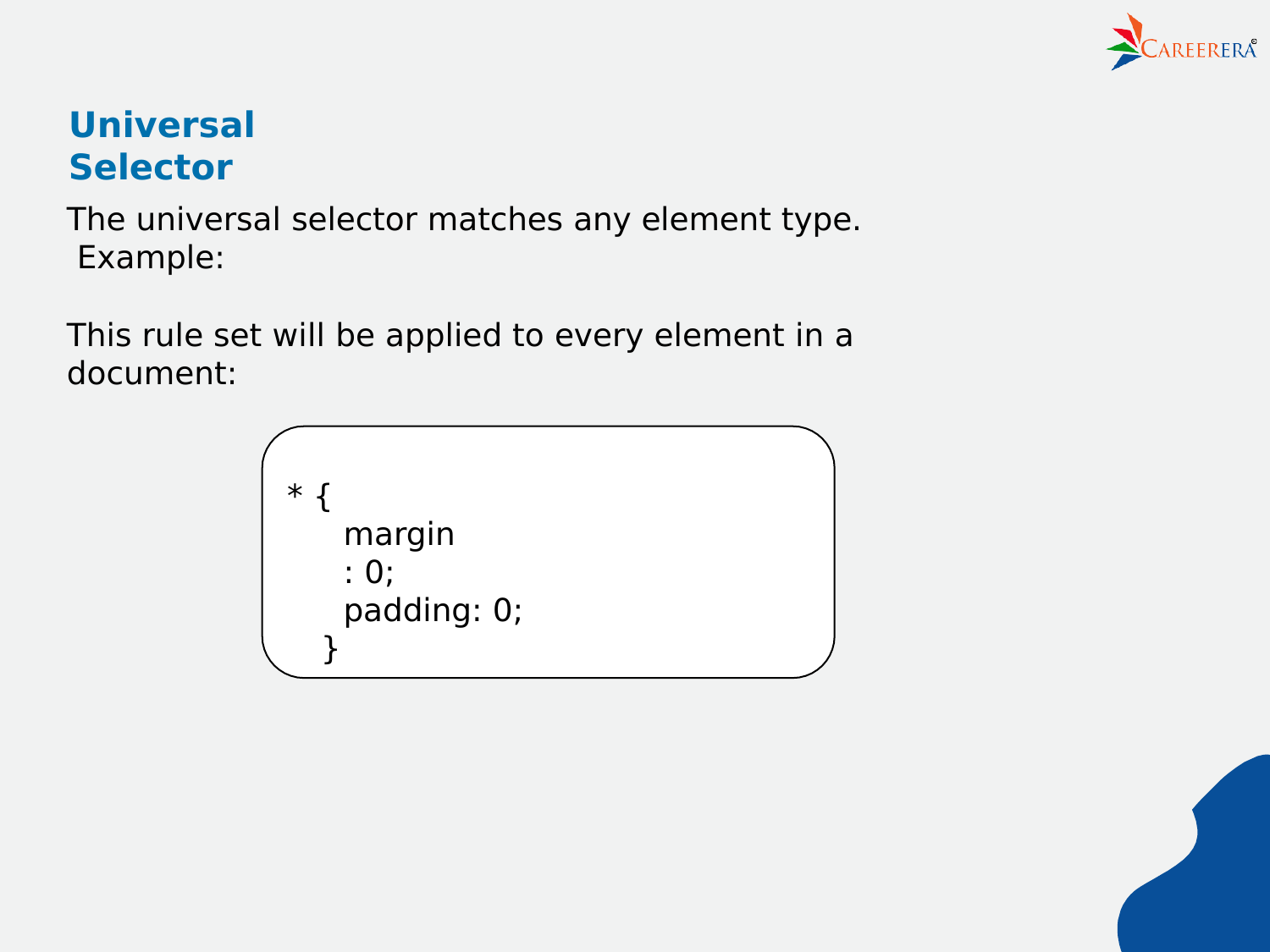

R
# Universal Selector
The universal selector matches any element type.  Example:

This rule set will be applied to every element in a document:

* {
margin	: 0;
padding: 0;
}